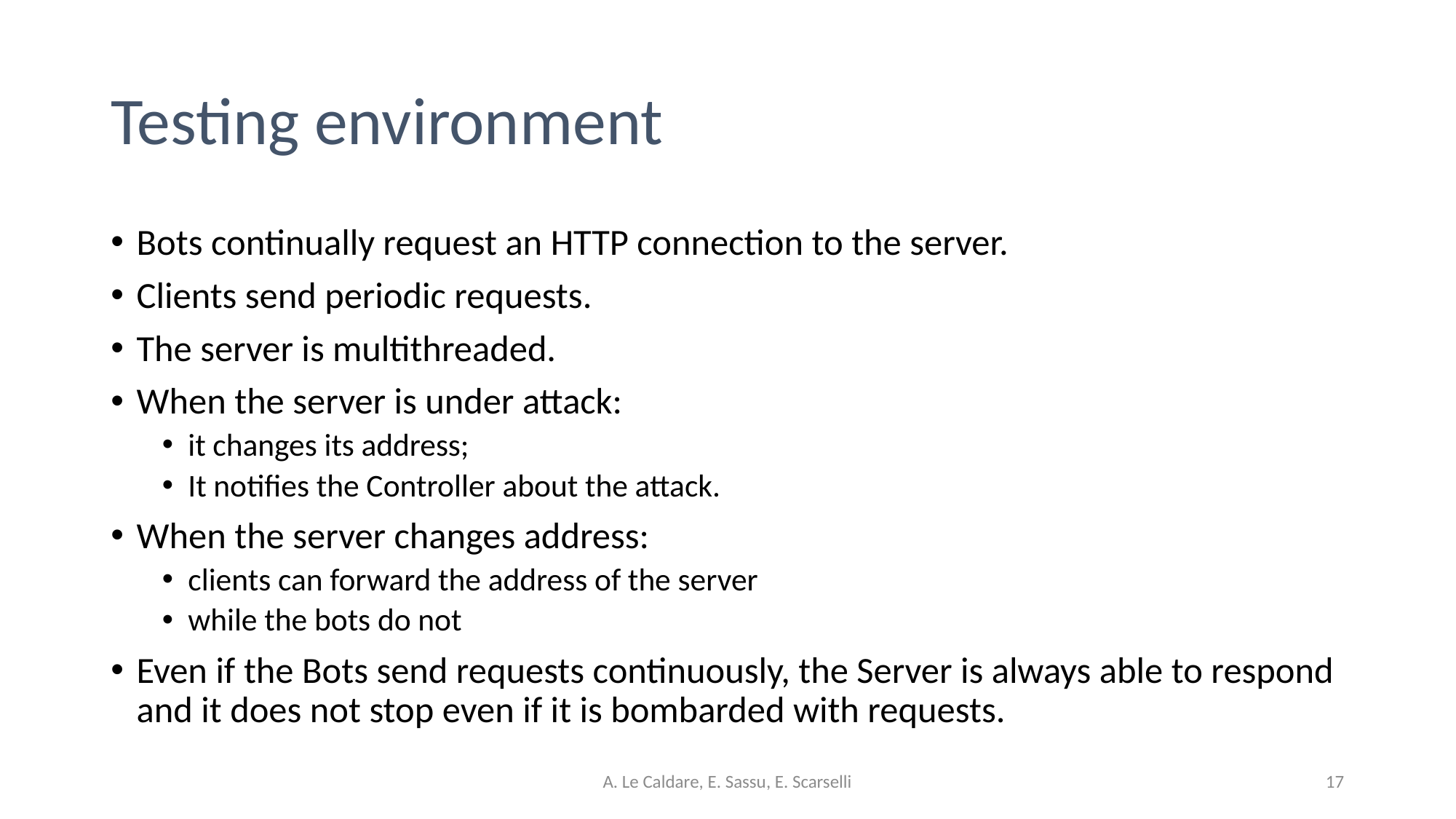

# Testing environment
Bots continually request an HTTP connection to the server.
Clients send periodic requests.
The server is multithreaded.
When the server is under attack:
it changes its address;
It notifies the Controller about the attack.
When the server changes address:
clients can forward the address of the server
while the bots do not
Even if the Bots send requests continuously, the Server is always able to respond and it does not stop even if it is bombarded with requests.
A. Le Caldare, E. Sassu, E. Scarselli
17